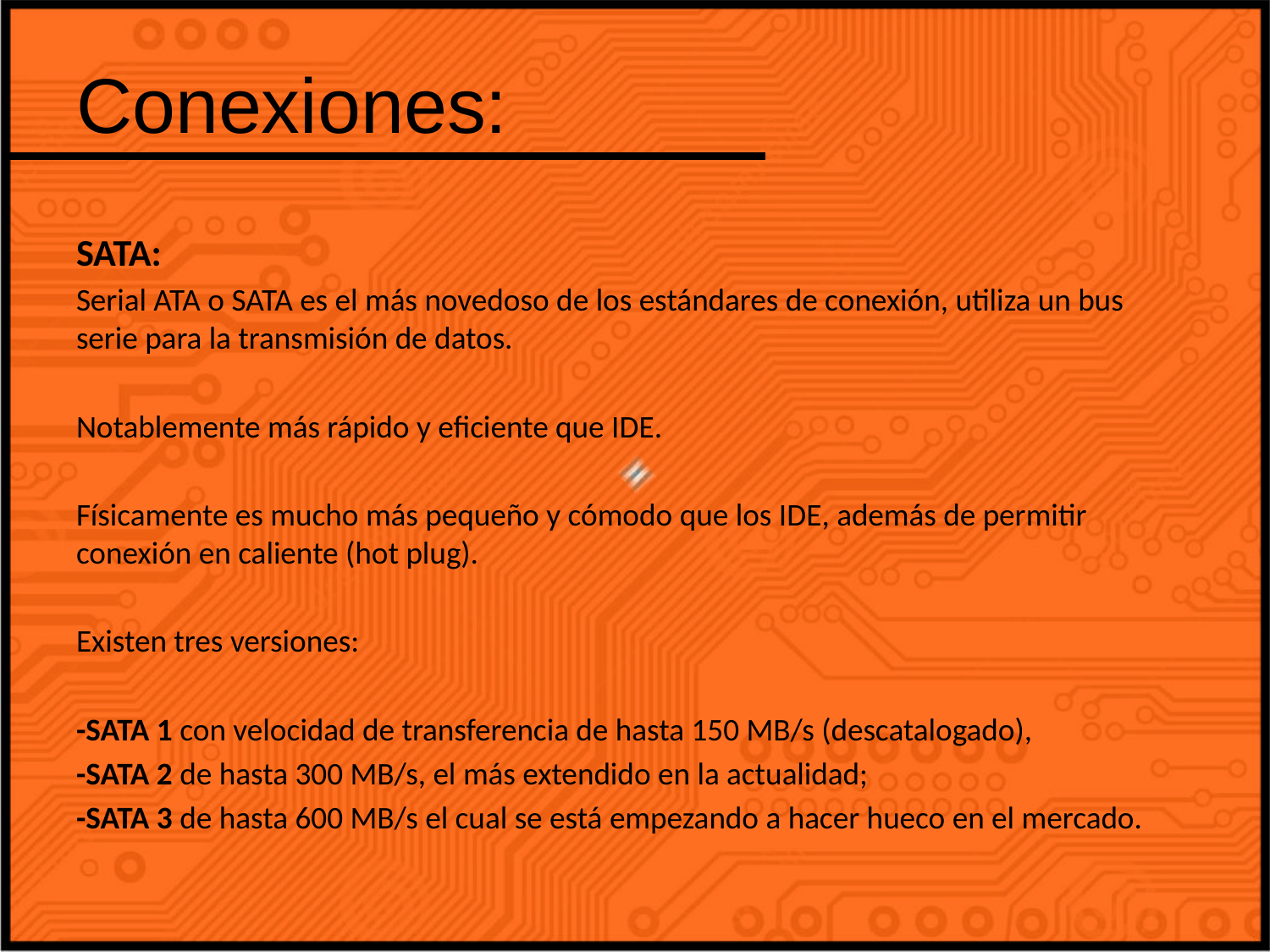

# Conexiones:
SATA:
Serial ATA o SATA es el más novedoso de los estándares de conexión, utiliza un bus serie para la transmisión de datos.

Notablemente más rápido y eficiente que IDE.

Físicamente es mucho más pequeño y cómodo que los IDE, además de permitir conexión en caliente (hot plug).

Existen tres versiones:

-SATA 1 con velocidad de transferencia de hasta 150 MB/s (descatalogado),
-SATA 2 de hasta 300 MB/s, el más extendido en la actualidad;
-SATA 3 de hasta 600 MB/s el cual se está empezando a hacer hueco en el mercado.